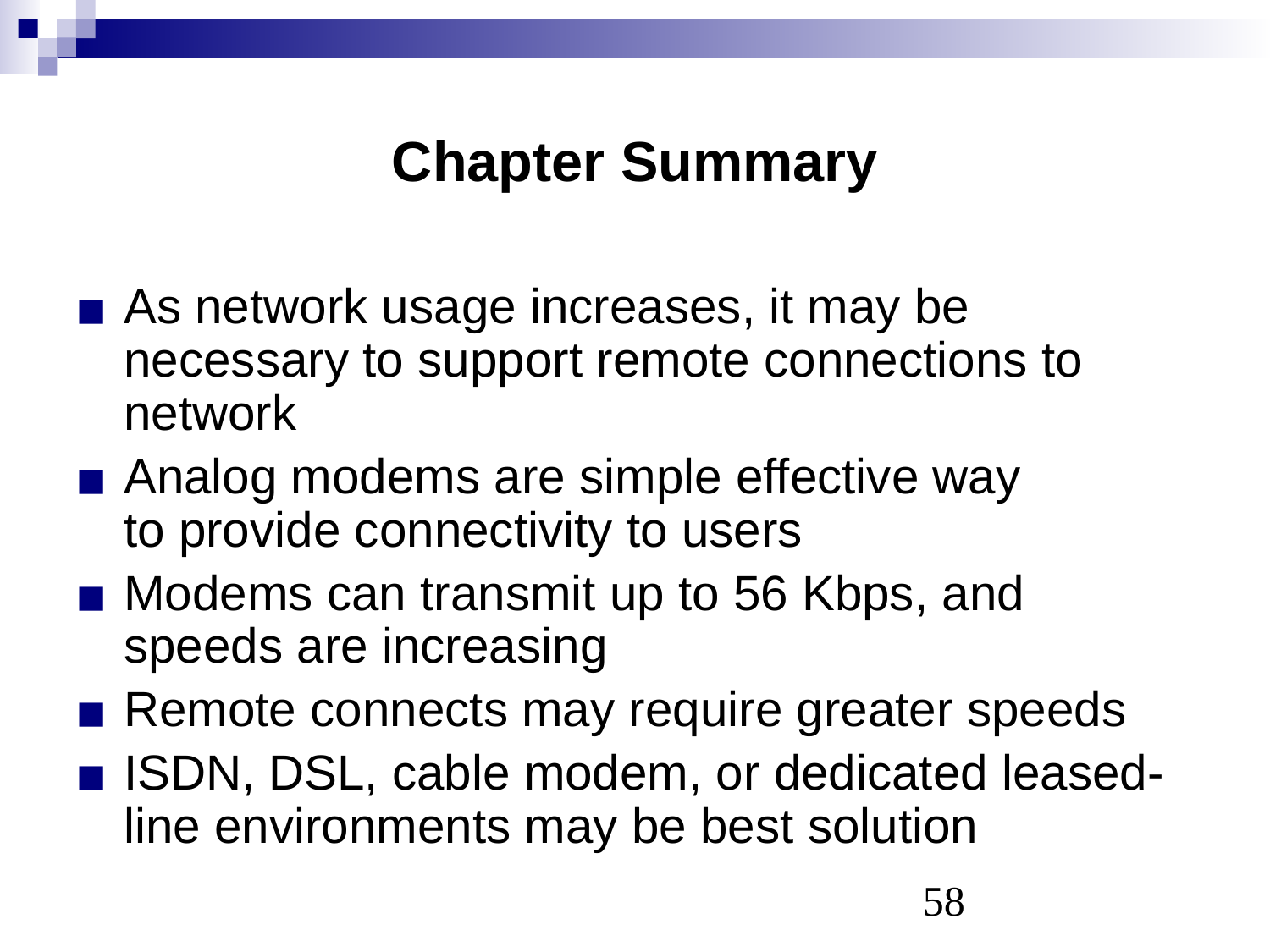

# Chapter Summary
As network usage increases, it may be necessary to support remote connections to network
Analog modems are simple effective way
to provide connectivity to users
Modems can transmit up to 56 Kbps, and speeds are increasing
Remote connects may require greater speeds
ISDN, DSL, cable modem, or dedicated leased-line environments may be best solution
58